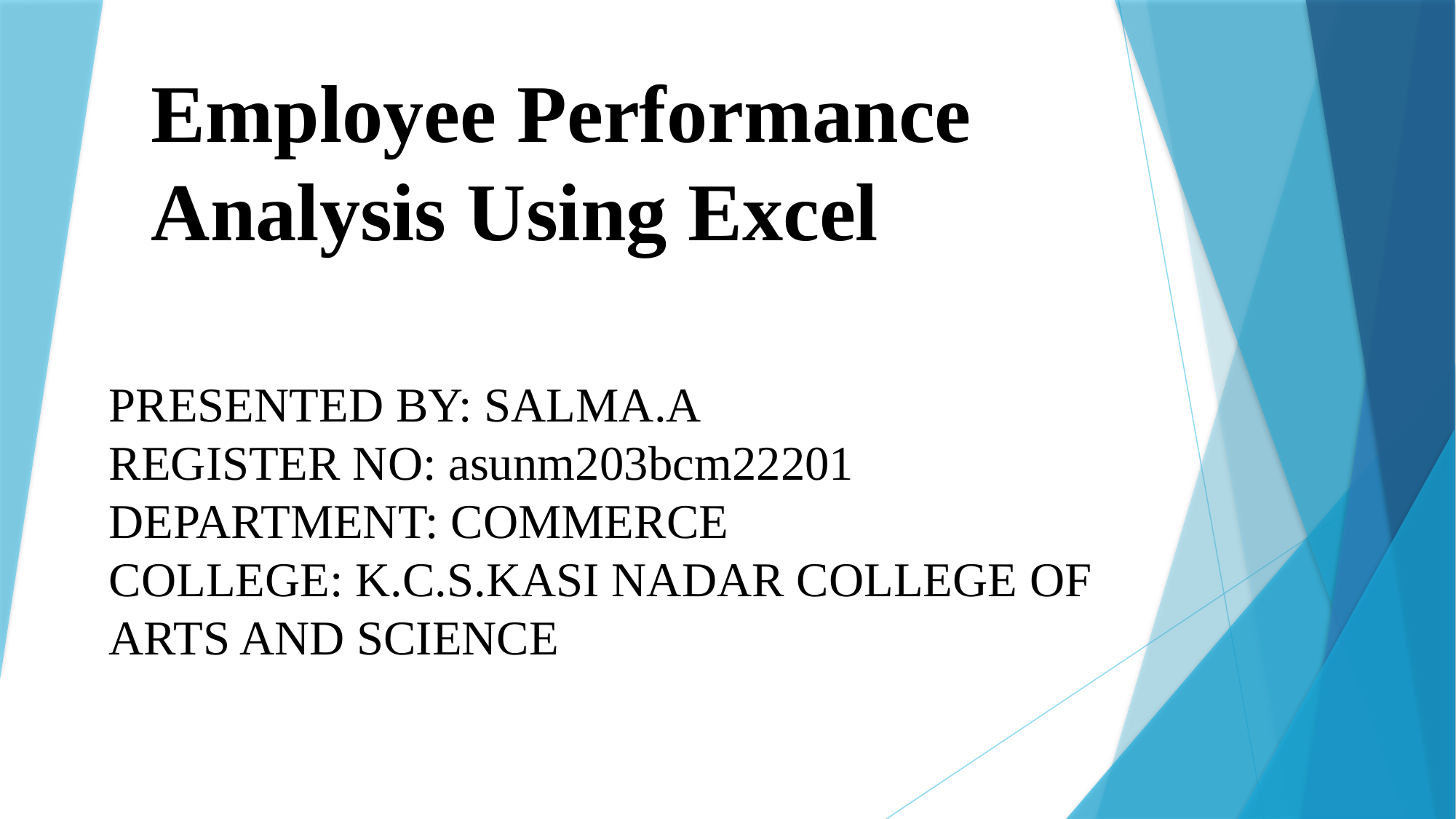

# Employee Performance Analysis Using Excel
PRESENTED BY: SALMA.A
REGISTER NO: asunm203bcm22201
DEPARTMENT: COMMERCE
COLLEGE: K.C.S.KASI NADAR COLLEGE OF ARTS AND SCIENCE